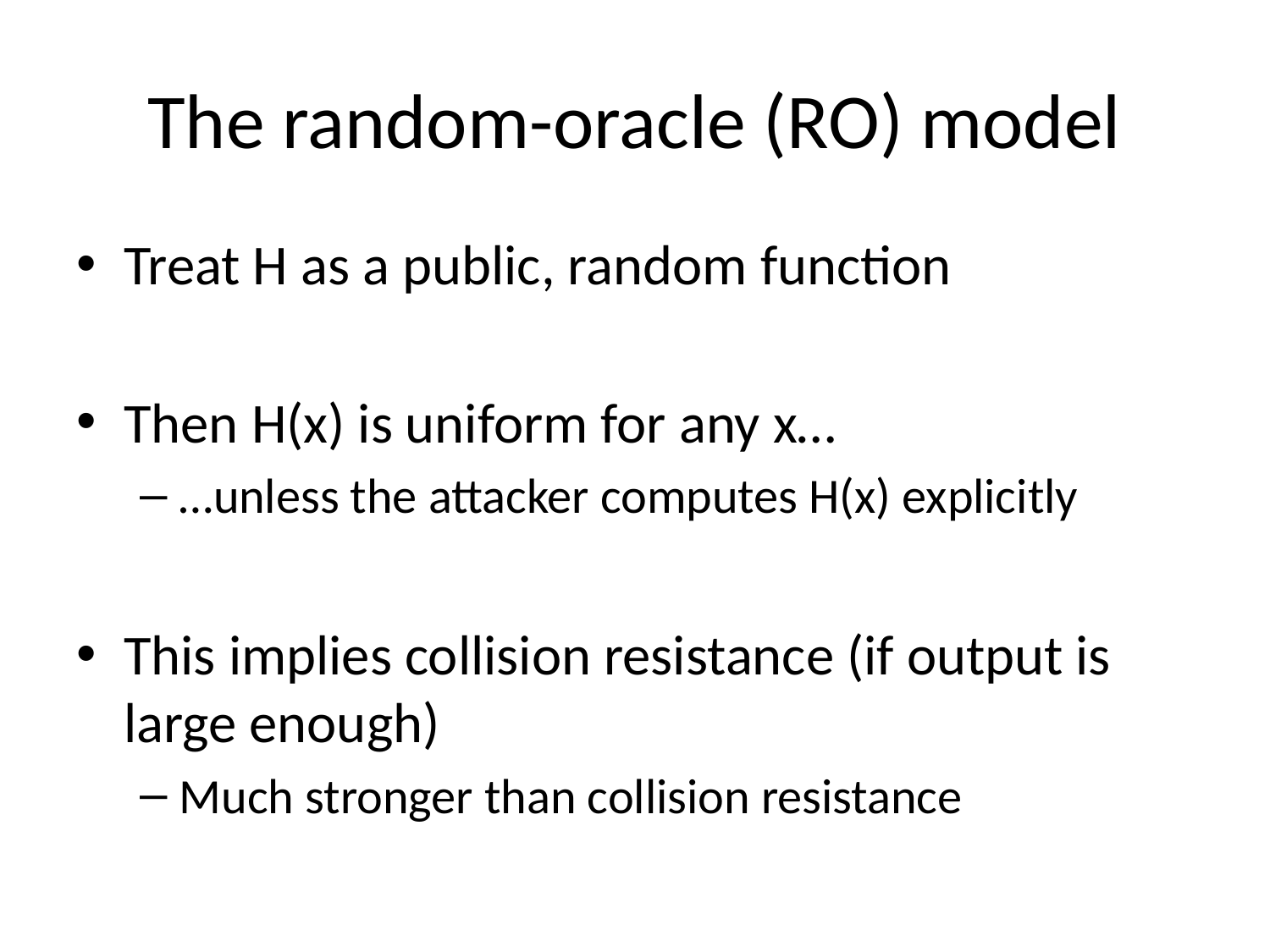

# The random-oracle (RO) model
Treat H as a public, random function

Then H(x) is uniform for any x…
…unless the attacker computes H(x) explicitly

This implies collision resistance (if output is large enough)
Much stronger than collision resistance